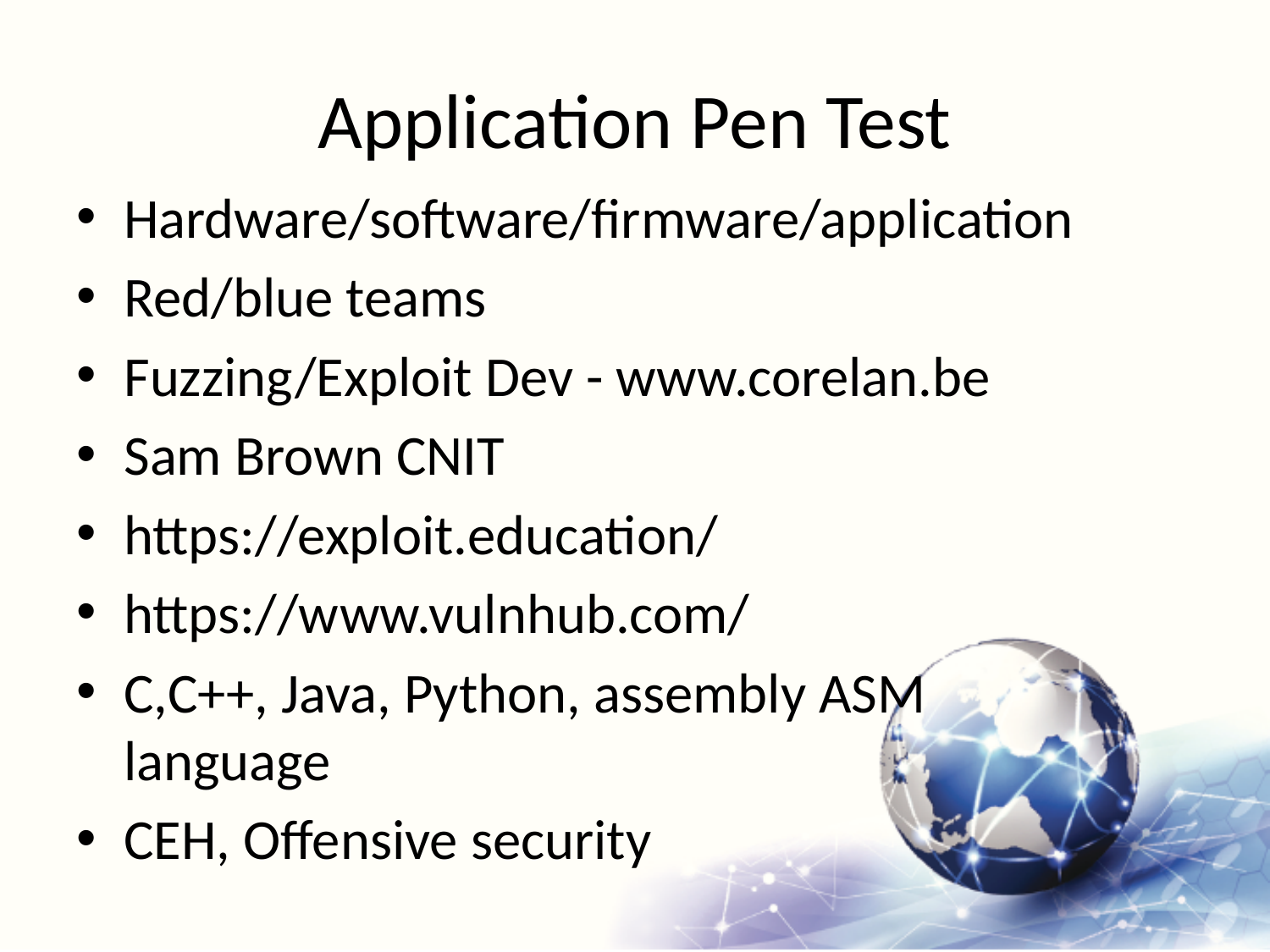

# Application Pen Test
Hardware/software/firmware/application
Red/blue teams
Fuzzing/Exploit Dev - www.corelan.be
Sam Brown CNIT
https://exploit.education/
https://www.vulnhub.com/
C,C++, Java, Python, assembly ASM language
CEH, Offensive security